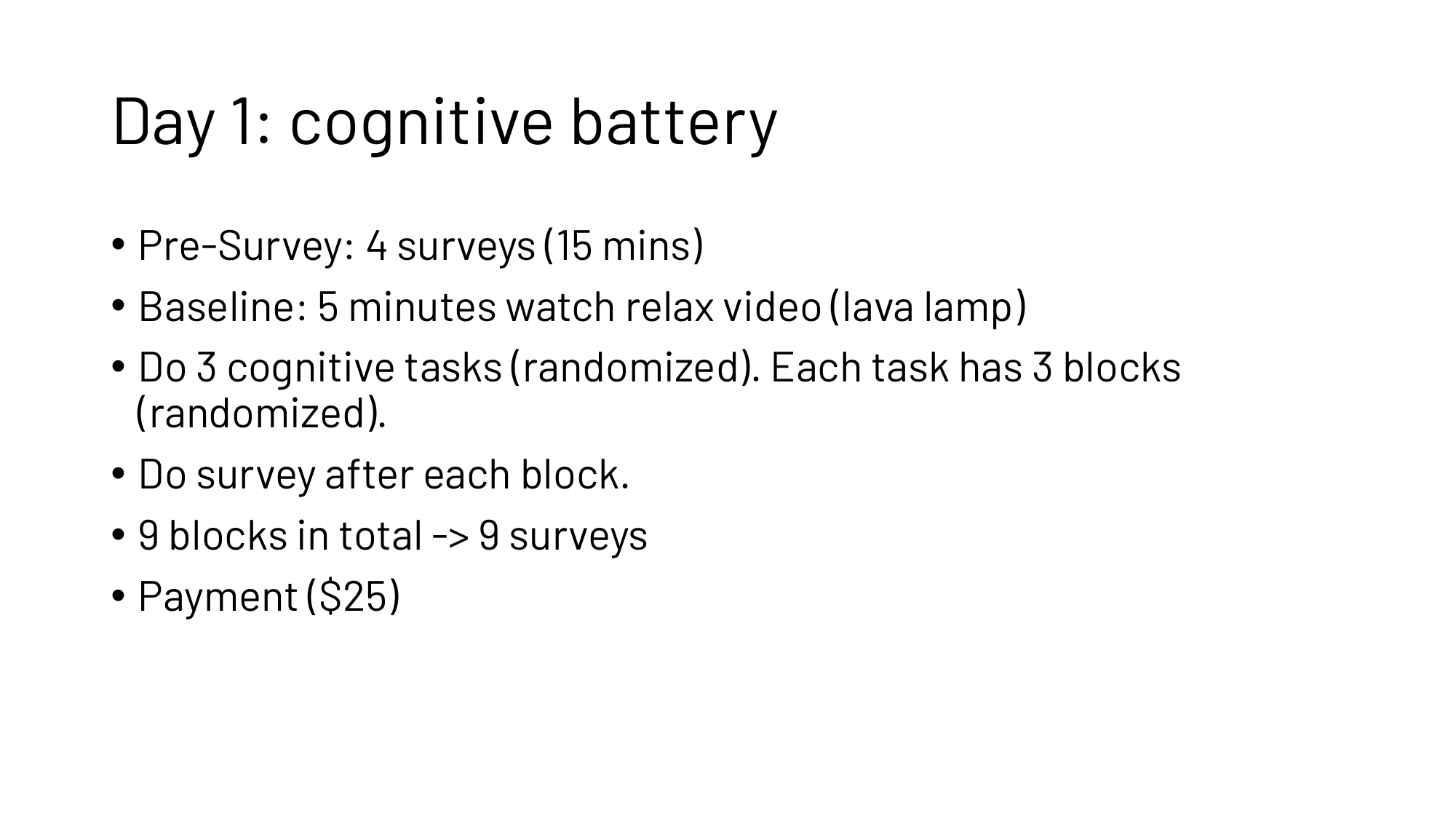

# Day 1: cognitive battery
Pre-Survey: 4 surveys (15 mins)
Baseline: 5 minutes watch relax video (lava lamp)
Do 3 cognitive tasks (randomized). Each task has 3 blocks (randomized).
Do survey after each block.
9 blocks in total -> 9 surveys
Payment ($25)